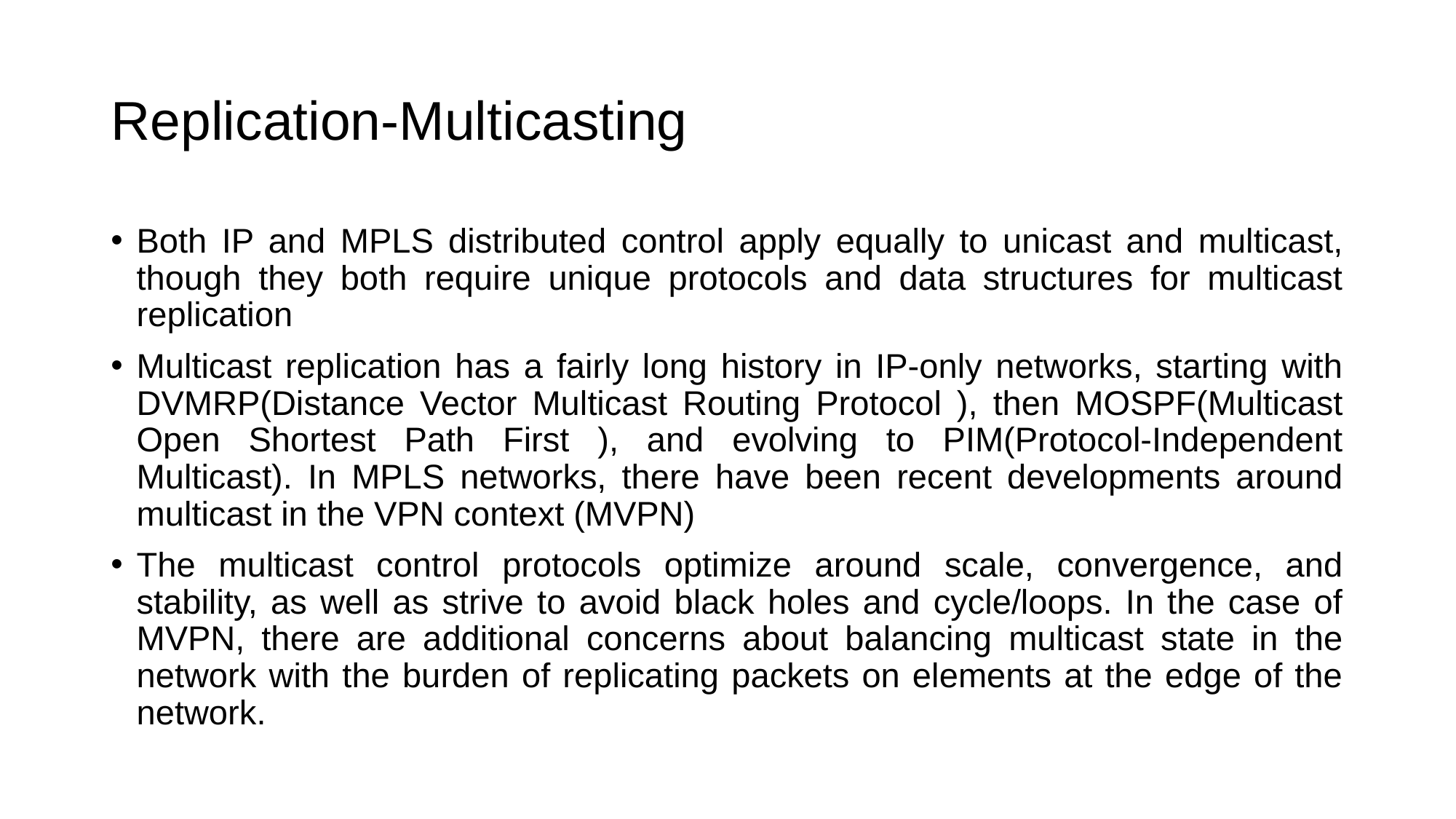

# Replication-Multicasting
Both IP and MPLS distributed control apply equally to unicast and multicast, though they both require unique protocols and data structures for multicast replication
Multicast replication has a fairly long history in IP-only networks, starting with DVMRP(Distance Vector Multicast Routing Protocol ), then MOSPF(Multicast Open Shortest Path First ), and evolving to PIM(Protocol-Independent Multicast). In MPLS networks, there have been recent developments around multicast in the VPN context (MVPN)
The multicast control protocols optimize around scale, convergence, and stability, as well as strive to avoid black holes and cycle/loops. In the case of MVPN, there are additional concerns about balancing multicast state in the network with the burden of replicating packets on elements at the edge of the network.